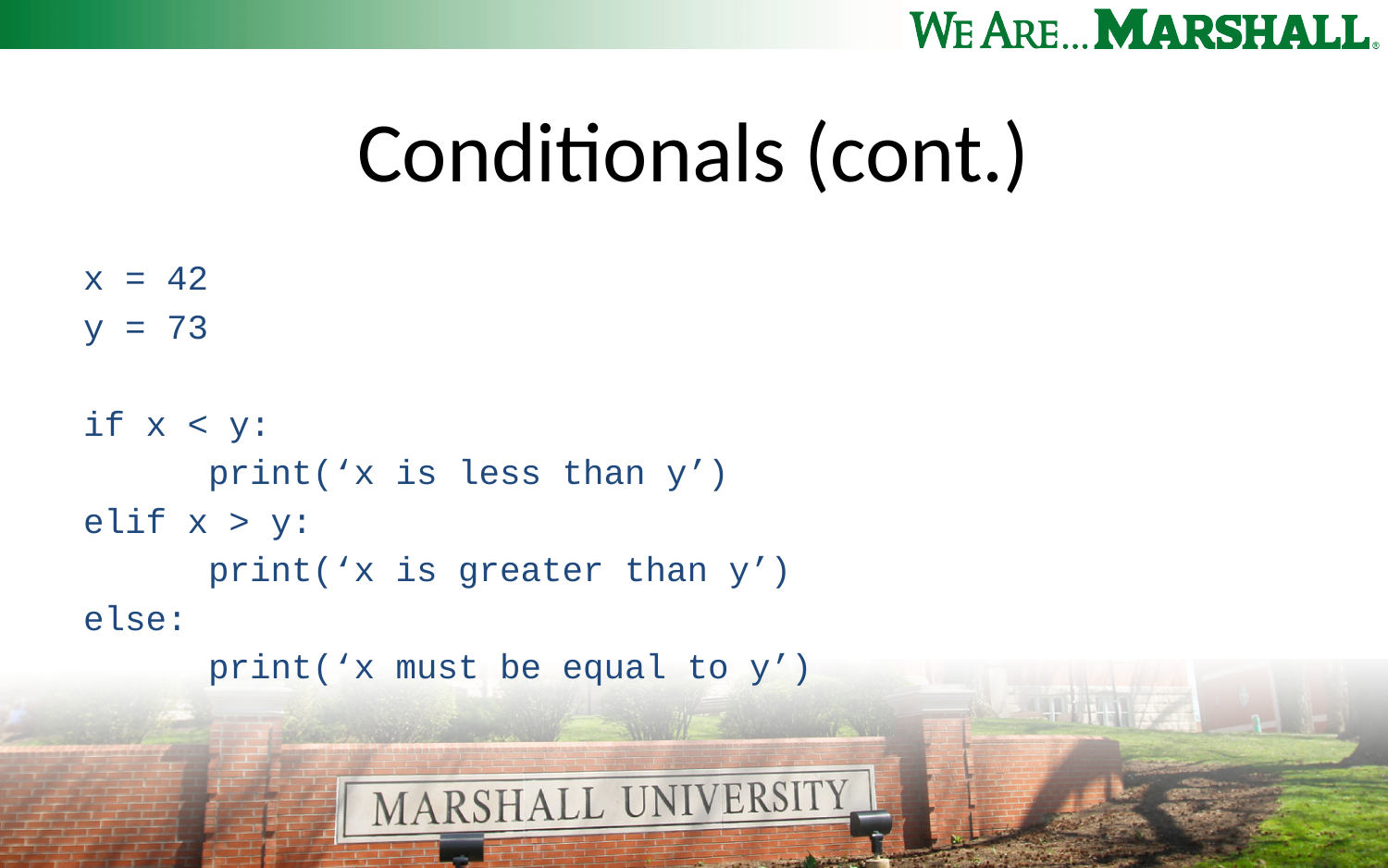

# Conditionals (cont.)
x = 42
y = 73

if x < y:
	print(‘x is less than y’)
elif x > y:
	print(‘x is greater than y’)
else:
	print(‘x must be equal to y’)